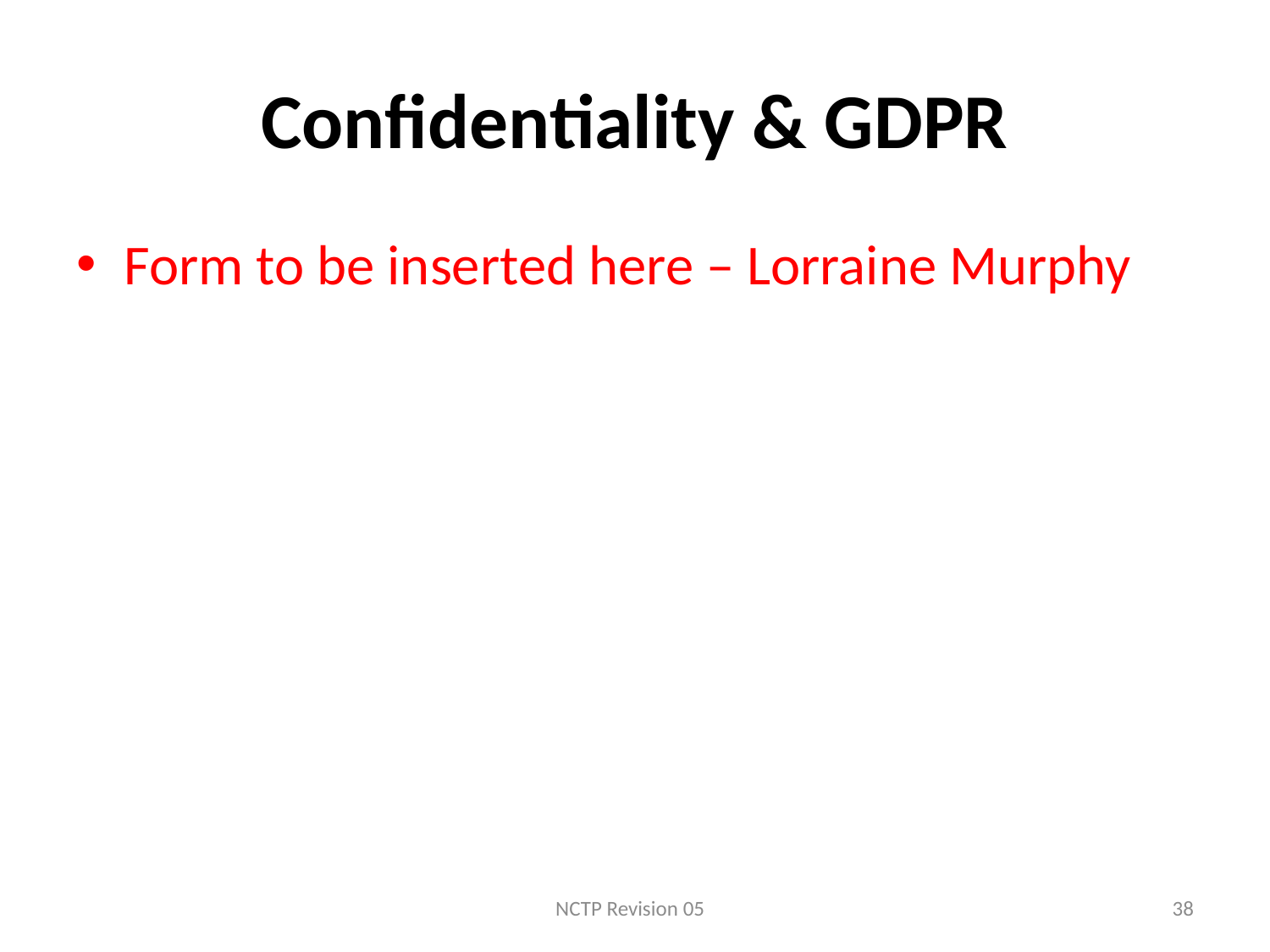

# Confidentiality & GDPR
Form to be inserted here – Lorraine Murphy
NCTP Revision 05
38